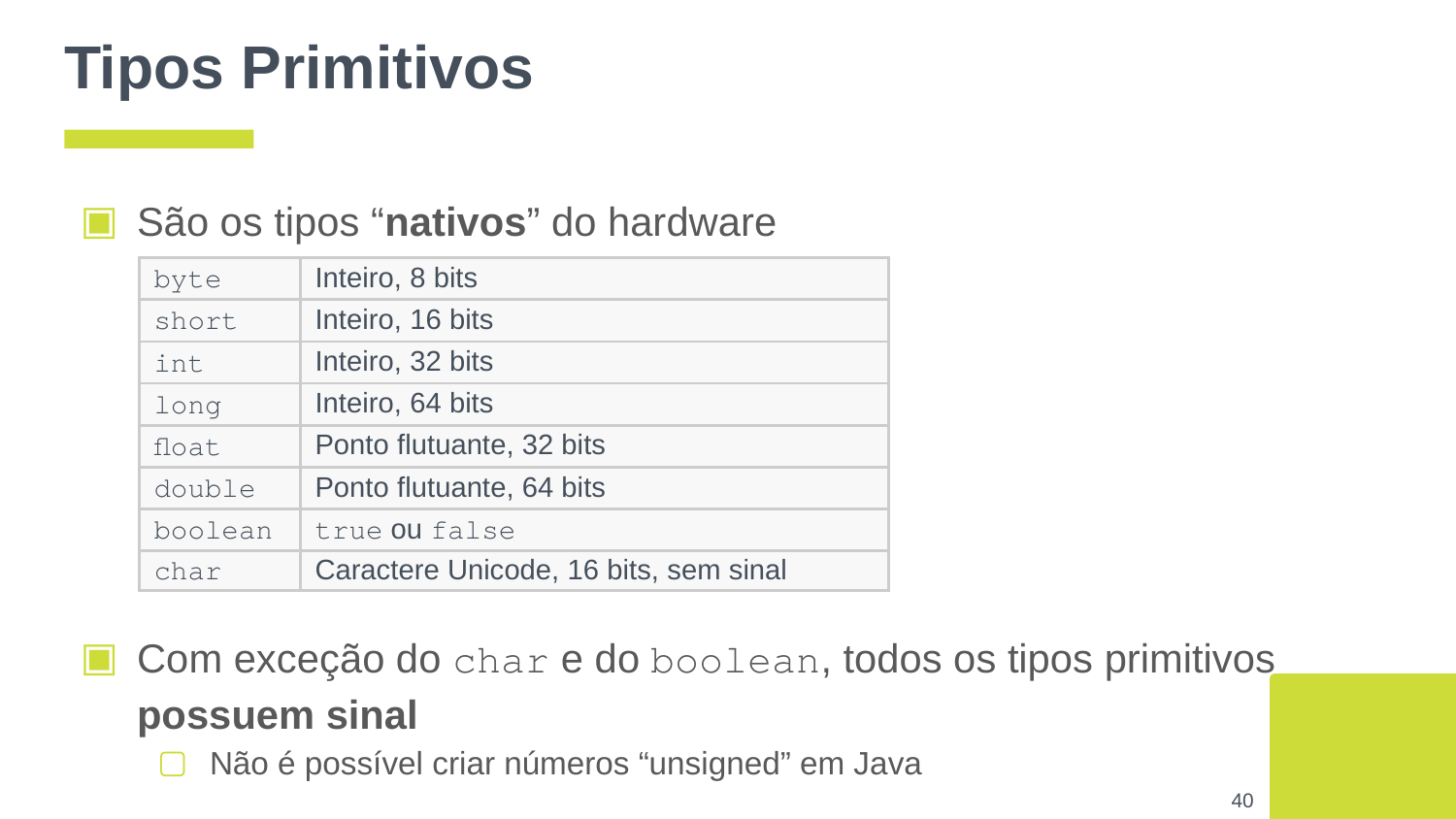

# Tipos Primitivos
São os tipos “nativos” do hardware
| byte | Inteiro, 8 bits |
| --- | --- |
| short | Inteiro, 16 bits |
| int | Inteiro, 32 bits |
| long | Inteiro, 64 bits |
| float | Ponto flutuante, 32 bits |
| double | Ponto flutuante, 64 bits |
| boolean | true ou false |
| char | Caractere Unicode, 16 bits, sem sinal |
Com exceção do char e do boolean, todos os tipos primitivos possuem sinal
Não é possível criar números “unsigned” em Java
40